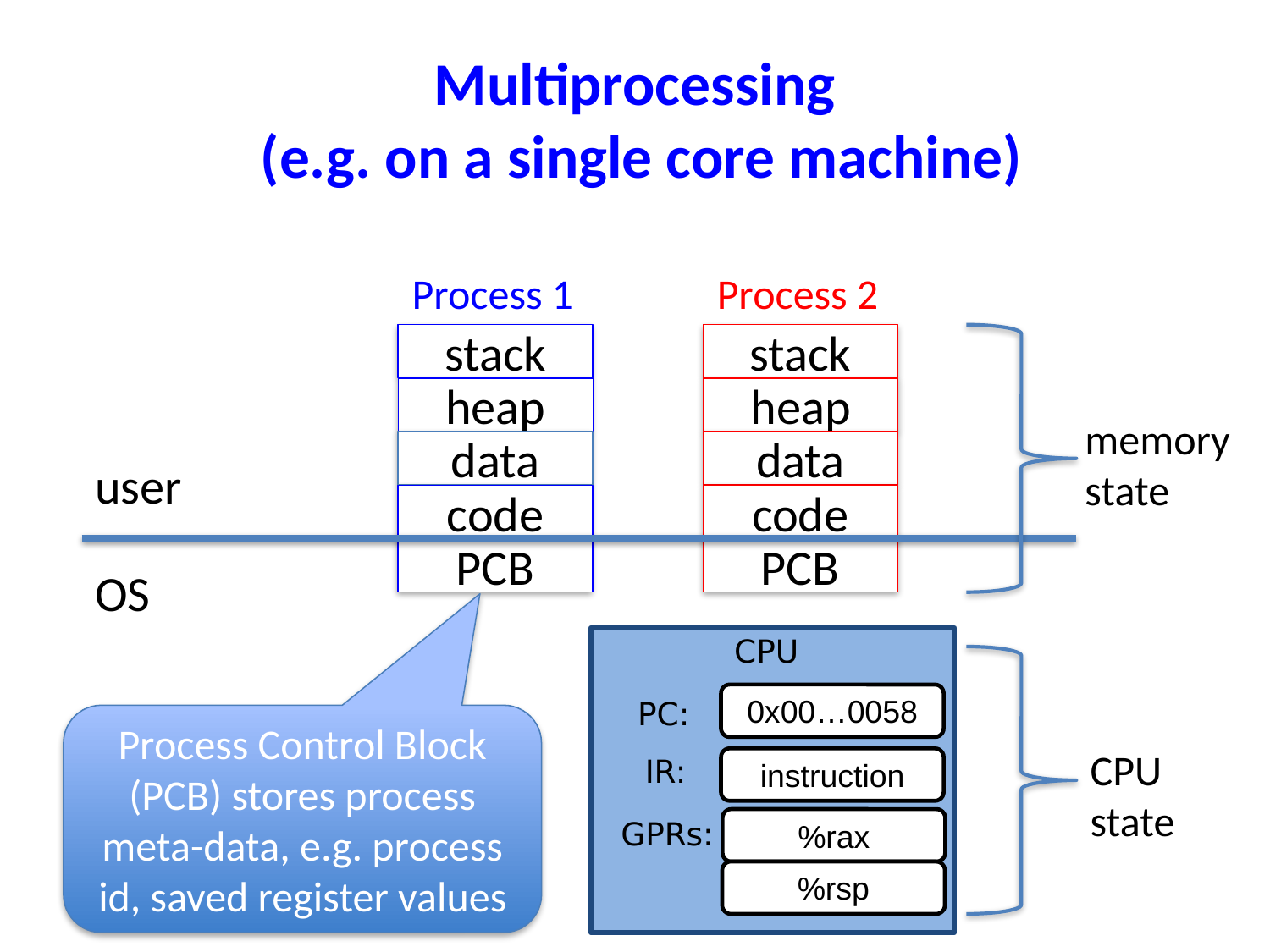

# Multiprocessing (e.g. on a single core machine)
Process 1
Process 2
stack
stack

memory
state
heap
heap
data
data
user
OS
code
code
PCB
PCB
CPU

0x00…0058
PC:
IR:
instruction
GPRs:
%rax
%rsp

CPU
state
Process Control Block (PCB) stores process meta-data, e.g. process id, saved register values